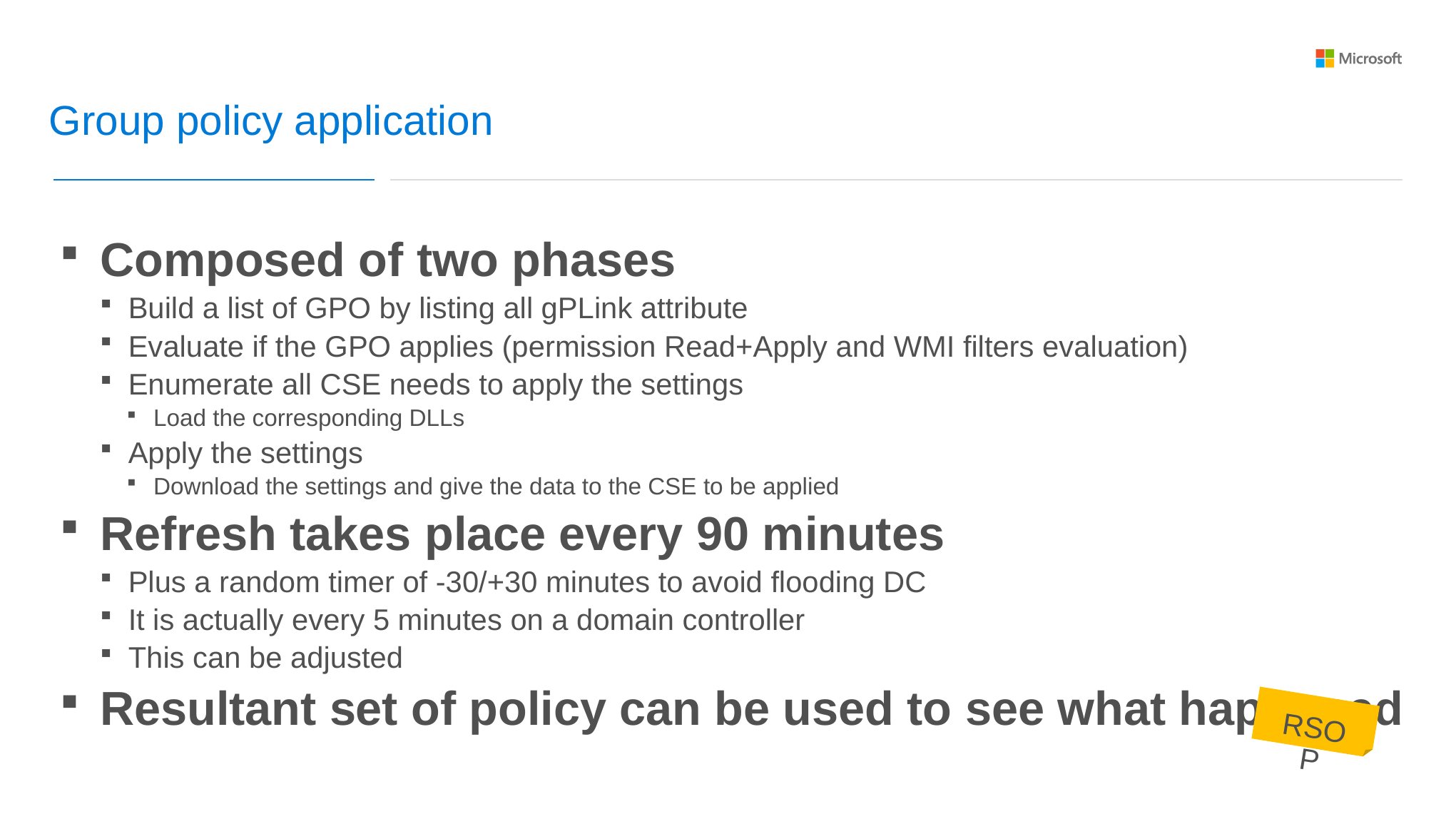

Group policy application
Composed of two phases
Build a list of GPO by listing all gPLink attribute
Evaluate if the GPO applies (permission Read+Apply and WMI filters evaluation)
Enumerate all CSE needs to apply the settings
Load the corresponding DLLs
Apply the settings
Download the settings and give the data to the CSE to be applied
Refresh takes place every 90 minutes
Plus a random timer of -30/+30 minutes to avoid flooding DC
It is actually every 5 minutes on a domain controller
This can be adjusted
Resultant set of policy can be used to see what happened

RSOP